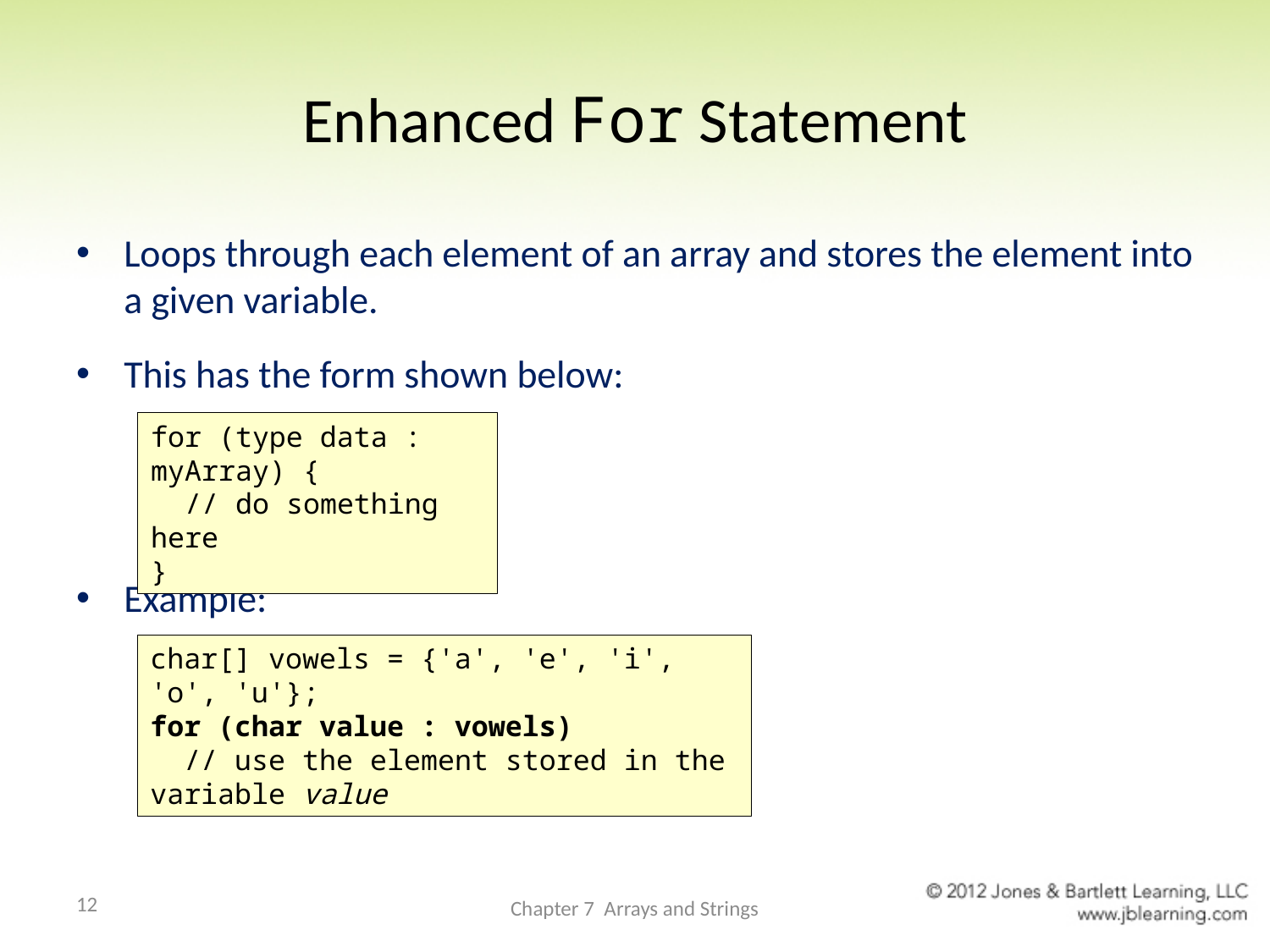

# Enhanced For Statement
Loops through each element of an array and stores the element into a given variable.
This has the form shown below:

Example:

for (type data : myArray) {
  // do something here
}
char[] vowels = {'a', 'e', 'i', 'o', 'u'};
for (char value : vowels)
  // use the element stored in the variable value
12
Chapter 7  Arrays and Strings